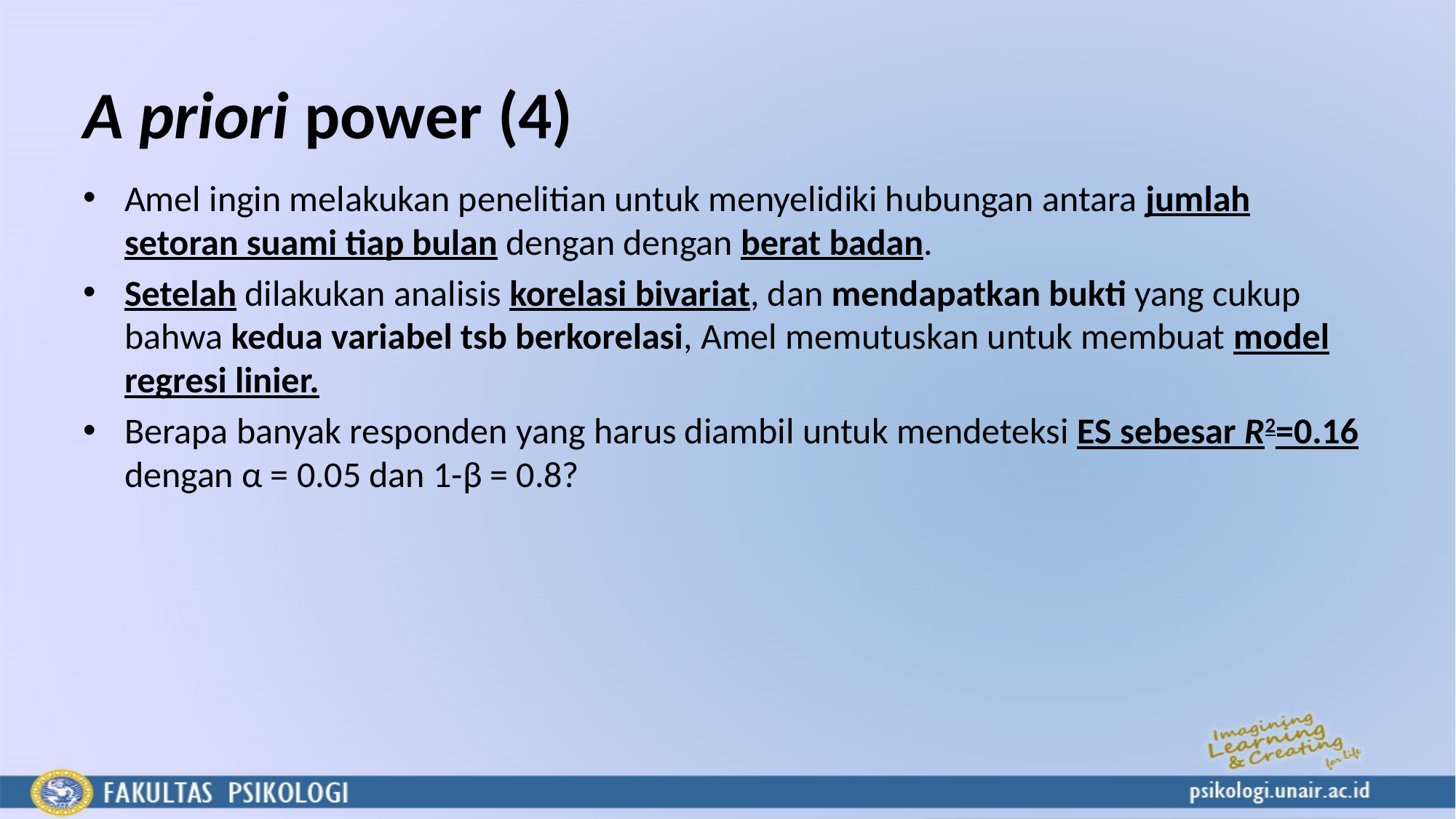

# A priori power (4)
Amel ingin melakukan penelitian untuk menyelidiki hubungan antara jumlah setoran suami tiap bulan dengan dengan berat badan.
Setelah dilakukan analisis korelasi bivariat, dan mendapatkan bukti yang cukup bahwa kedua variabel tsb berkorelasi, Amel memutuskan untuk membuat model regresi linier.
Berapa banyak responden yang harus diambil untuk mendeteksi ES sebesar R2=0.16 dengan α = 0.05 dan 1-β = 0.8?